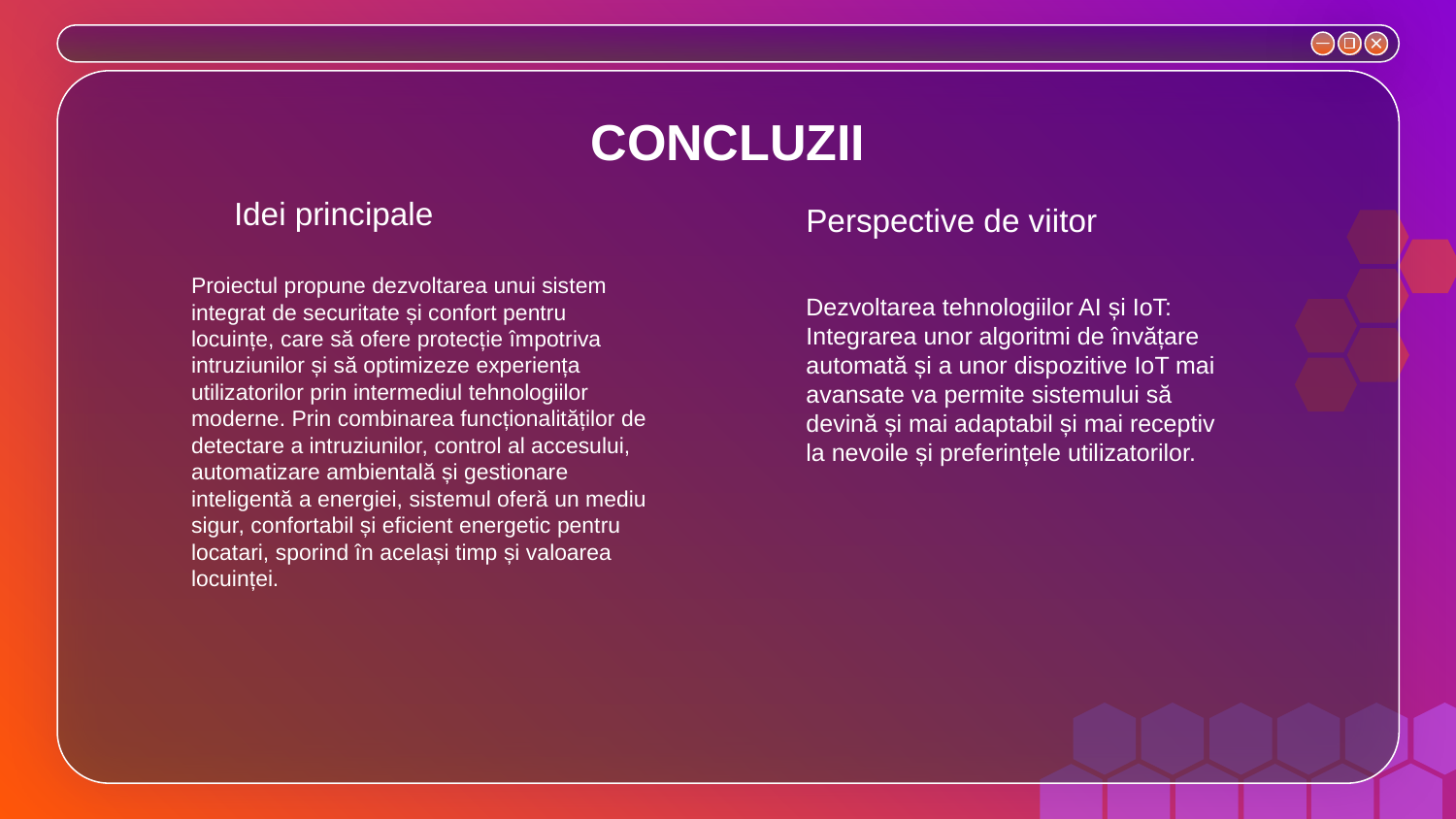

# CONCLUZII
Idei principale
Perspective de viitor

Proiectul propune dezvoltarea unui sistem integrat de securitate și confort pentru locuințe, care să ofere protecție împotriva intruziunilor și să optimizeze experiența utilizatorilor prin intermediul tehnologiilor moderne. Prin combinarea funcționalităților de detectare a intruziunilor, control al accesului, automatizare ambientală și gestionare inteligentă a energiei, sistemul oferă un mediu sigur, confortabil și eficient energetic pentru locatari, sporind în același timp și valoarea locuinței.
Dezvoltarea tehnologiilor AI și IoT: Integrarea unor algoritmi de învățare automată și a unor dispozitive IoT mai avansate va permite sistemului să devină și mai adaptabil și mai receptiv la nevoile și preferințele utilizatorilor.